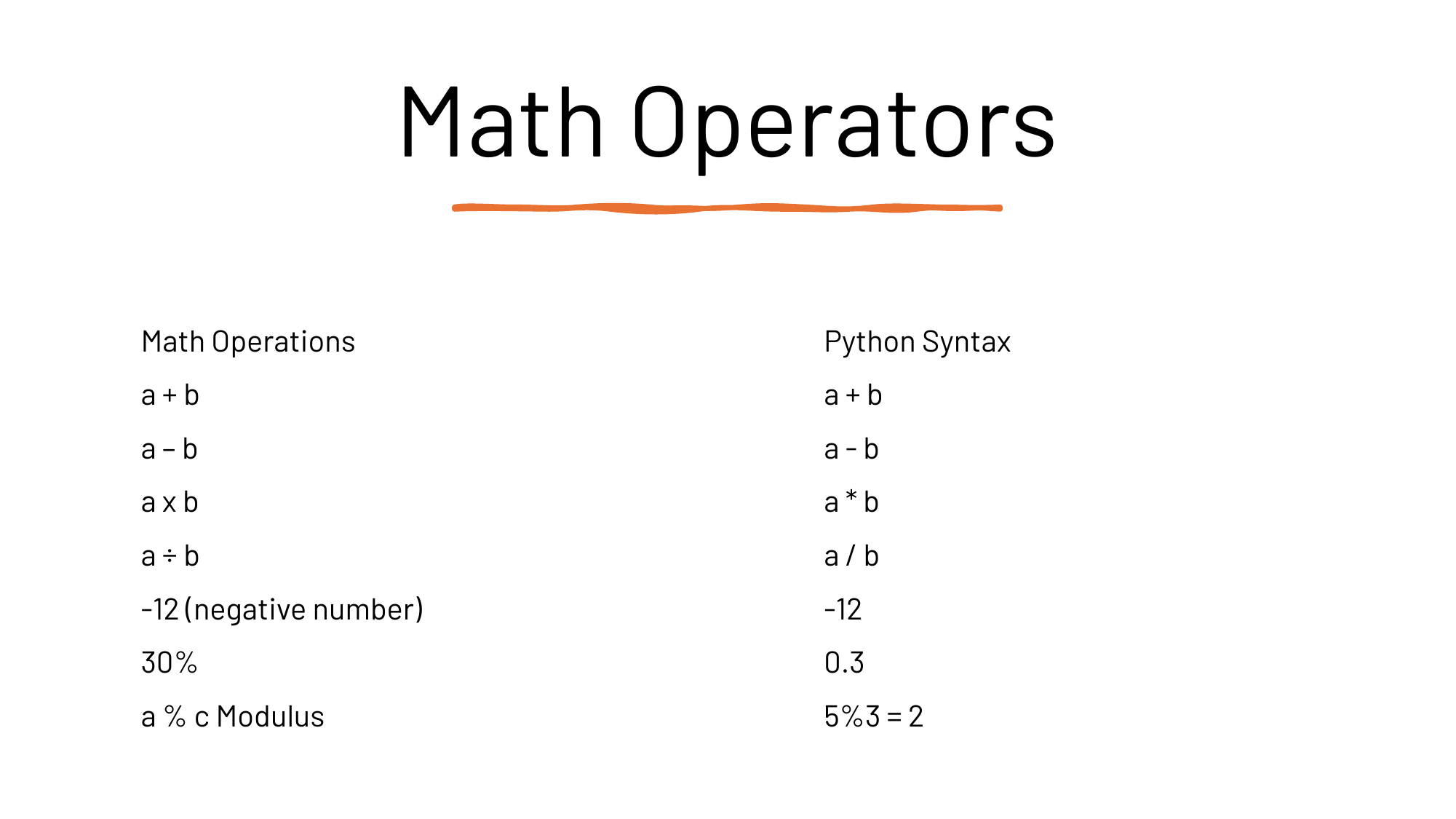

# Math Operators

| Math Operations | Python Syntax |
| --- | --- |
| a + b | a + b |
| a – b | a - b |
| a x b | a \* b |
| a ÷ b | a / b |
| -12 (negative number) | -12 |
| 30% | 0.3 |
| a % c Modulus | 5%3 = 2 |